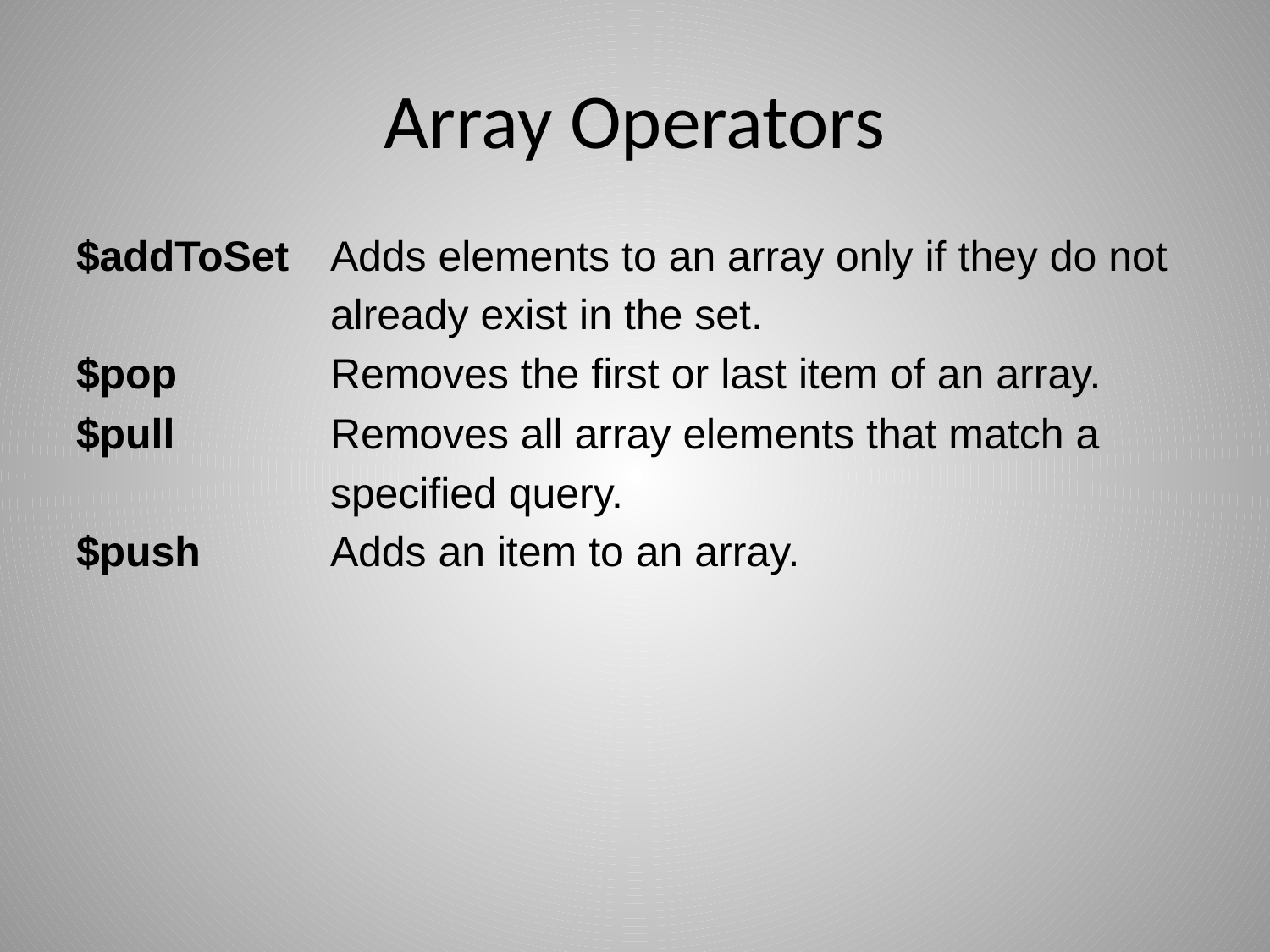

# Array Operators
$addToSet	Adds elements to an array only if they do not
		already exist in the set.
$pop		Removes the first or last item of an array.
$pull		Removes all array elements that match a
		specified query.
$push		Adds an item to an array.